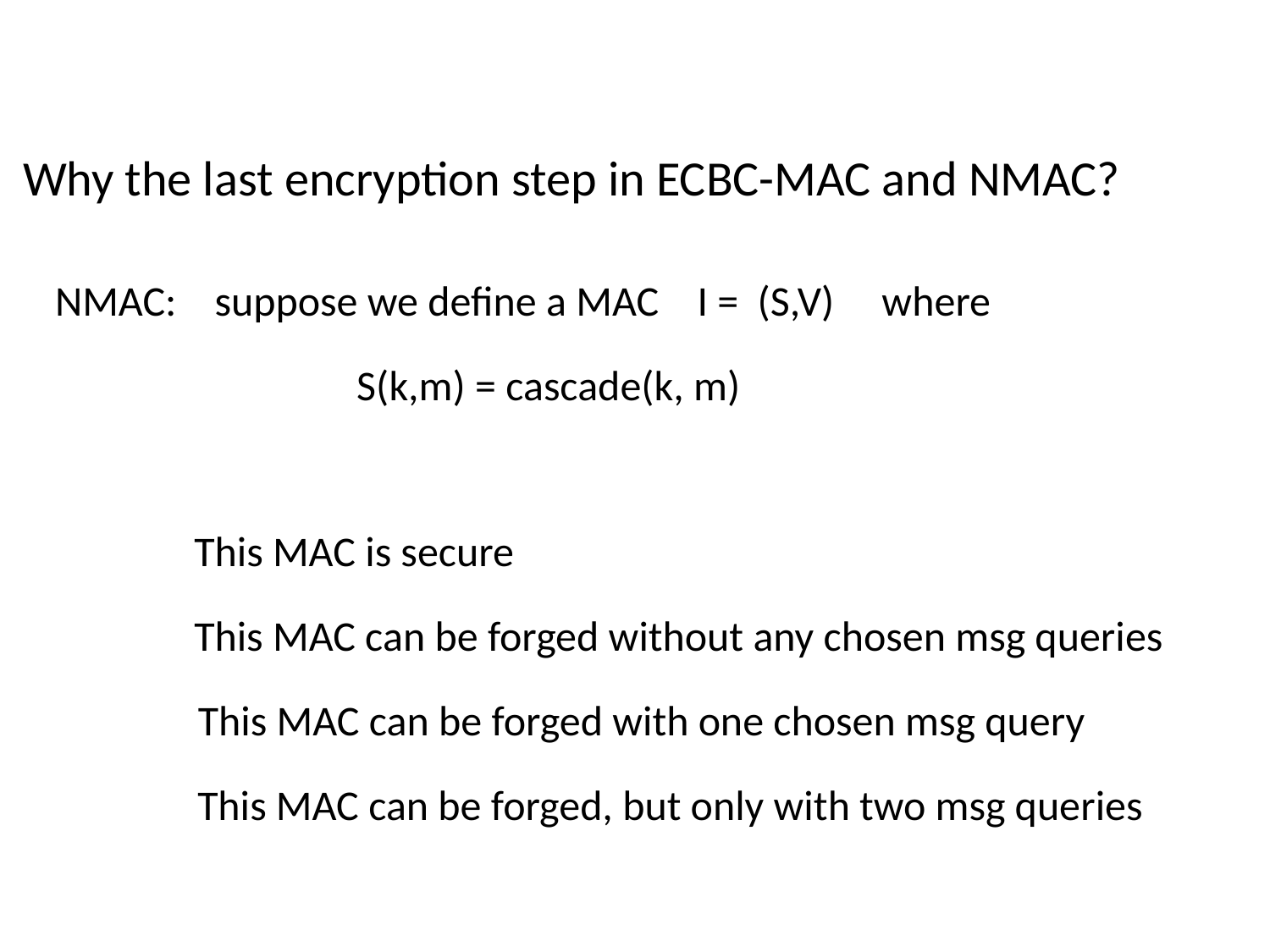

Why the last encryption step in ECBC-MAC and NMAC?
NMAC:    suppose we define a MAC    I =  (S,V)     where
			S(k,m) = cascade(k, m)

This MAC is secure
This MAC can be forged without any chosen msg queries
This MAC can be forged with one chosen msg query
This MAC can be forged, but only with two msg queries